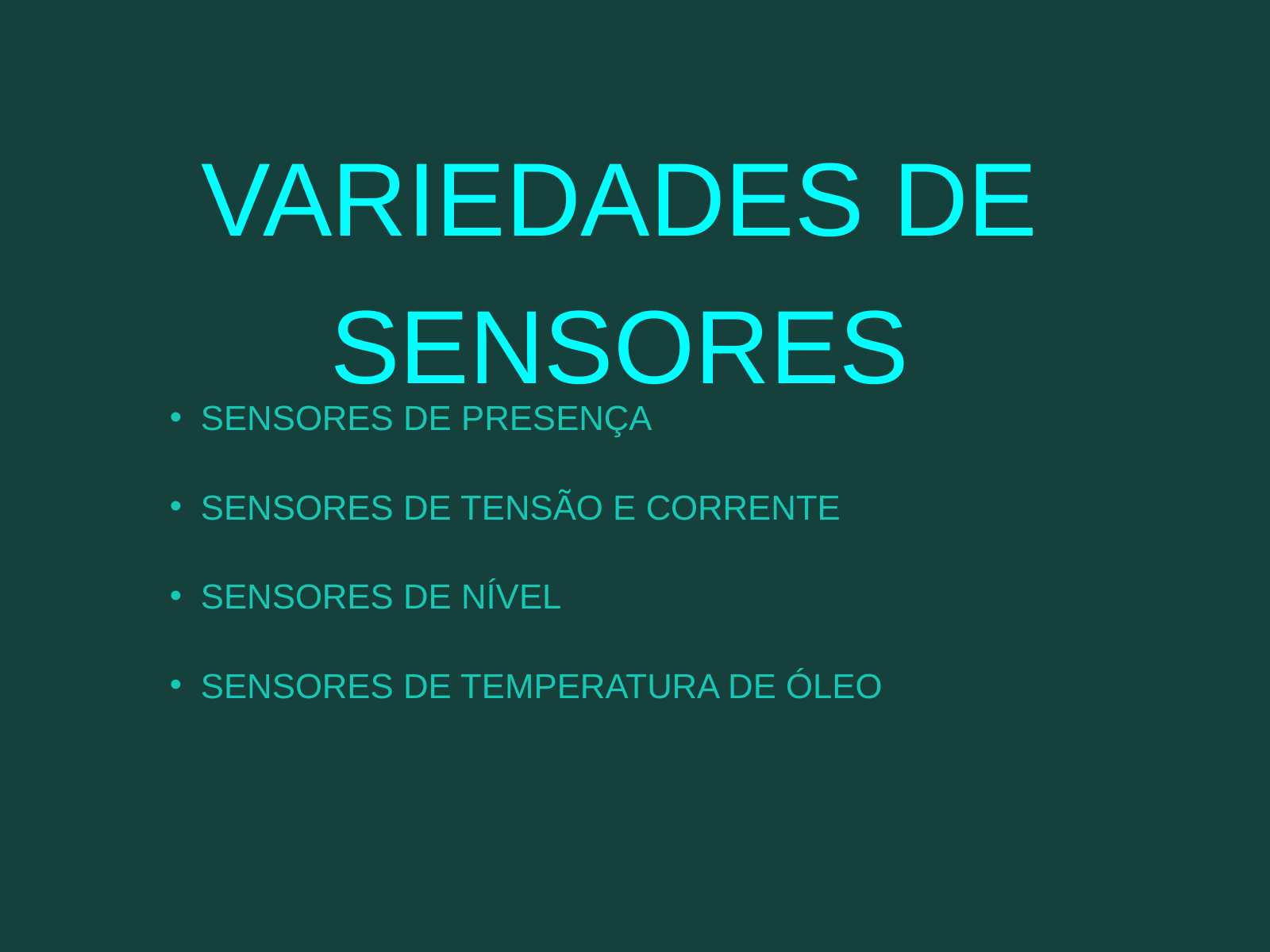

VARIEDADES DE SENSORES
SENSORES DE PRESENÇA
SENSORES DE TENSÃO E CORRENTE
SENSORES DE NÍVEL
SENSORES DE TEMPERATURA DE ÓLEO